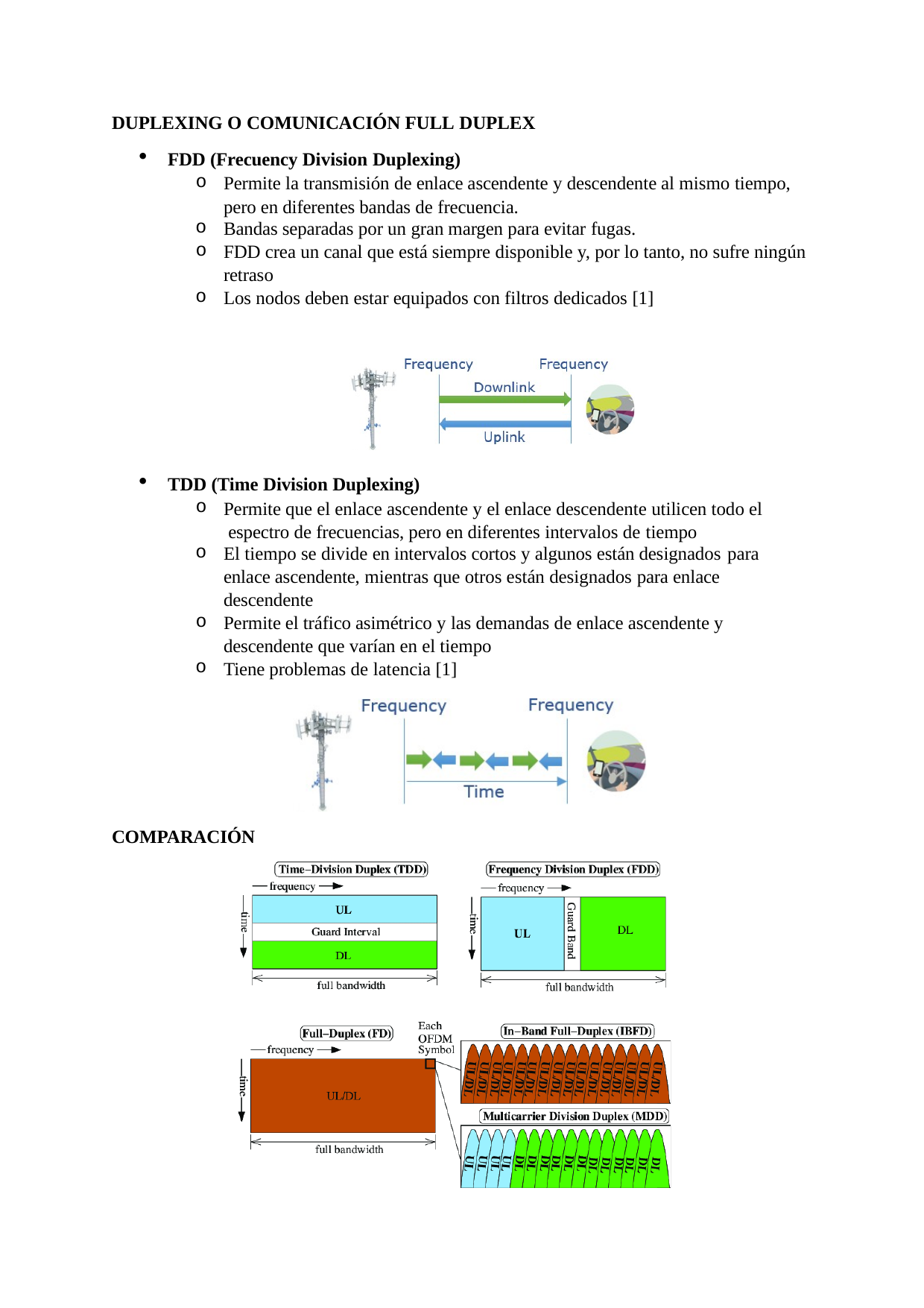

DUPLEXING O COMUNICACIÓN FULL DUPLEX
FDD (Frecuency Division Duplexing)
Permite la transmisión de enlace ascendente y descendente al mismo tiempo,  pero en diferentes bandas de frecuencia.
Bandas separadas por un gran margen para evitar fugas.
FDD crea un canal que está siempre disponible y, por lo tanto, no sufre ningún  retraso
Los nodos deben estar equipados con filtros dedicados [1]

TDD (Time Division Duplexing)
Permite que el enlace ascendente y el enlace descendente utilicen todo el  espectro de frecuencias, pero en diferentes intervalos de tiempo
El tiempo se divide en intervalos cortos y algunos están designados para
enlace ascendente, mientras que otros están designados para enlace  descendente
Permite el tráfico asimétrico y las demandas de enlace ascendente y  descendente que varían en el tiempo
Tiene problemas de latencia [1]

COMPARACIÓN